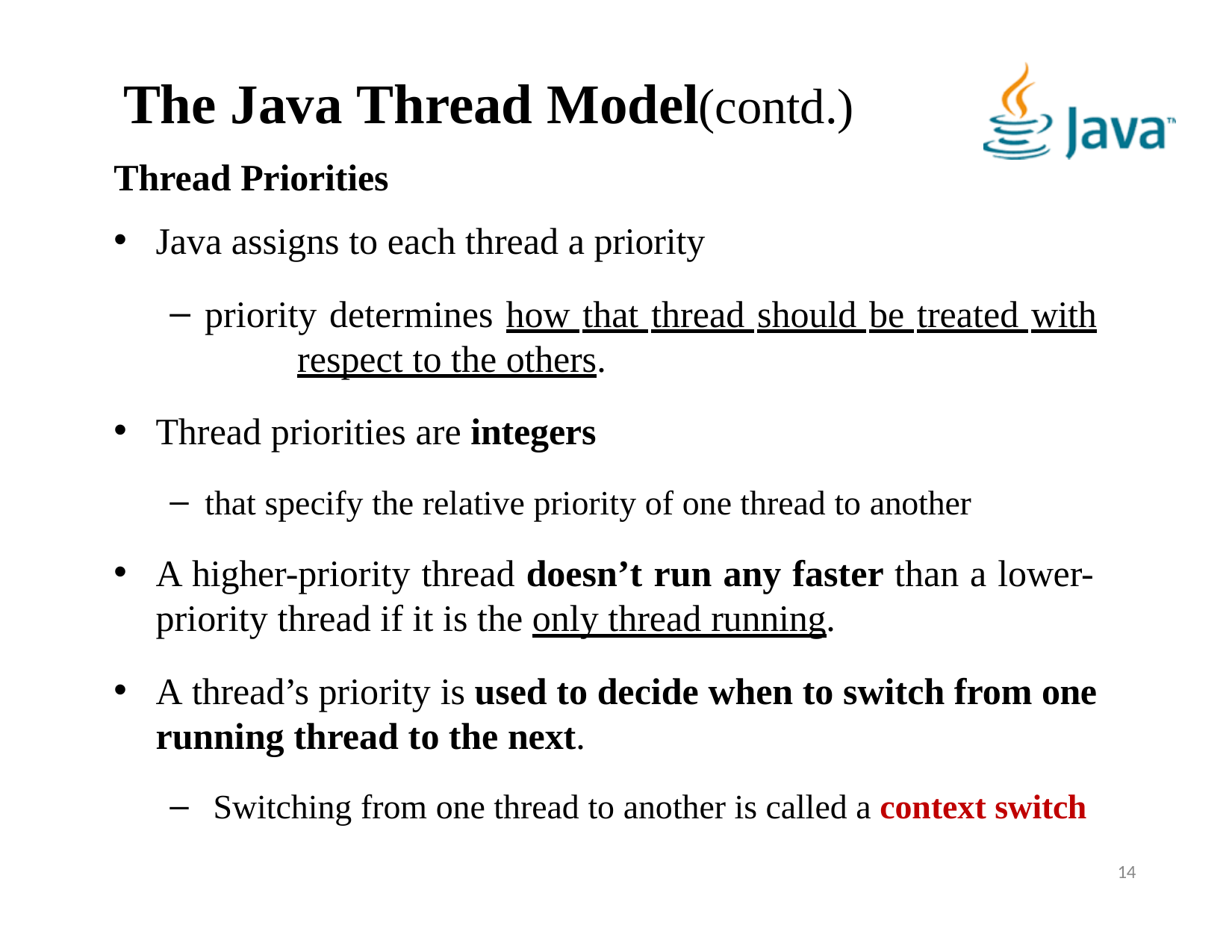

# The Java Thread Model(contd.)
Thread Priorities
Java assigns to each thread a priority
priority determines how that thread should be treated with 	respect to the others.
Thread priorities are integers
that specify the relative priority of one thread to another
A higher-priority thread doesn’t run any faster than a lower- priority thread if it is the only thread running.
A thread’s priority is used to decide when to switch from one running thread to the next.
Switching from one thread to another is called a context switch
14